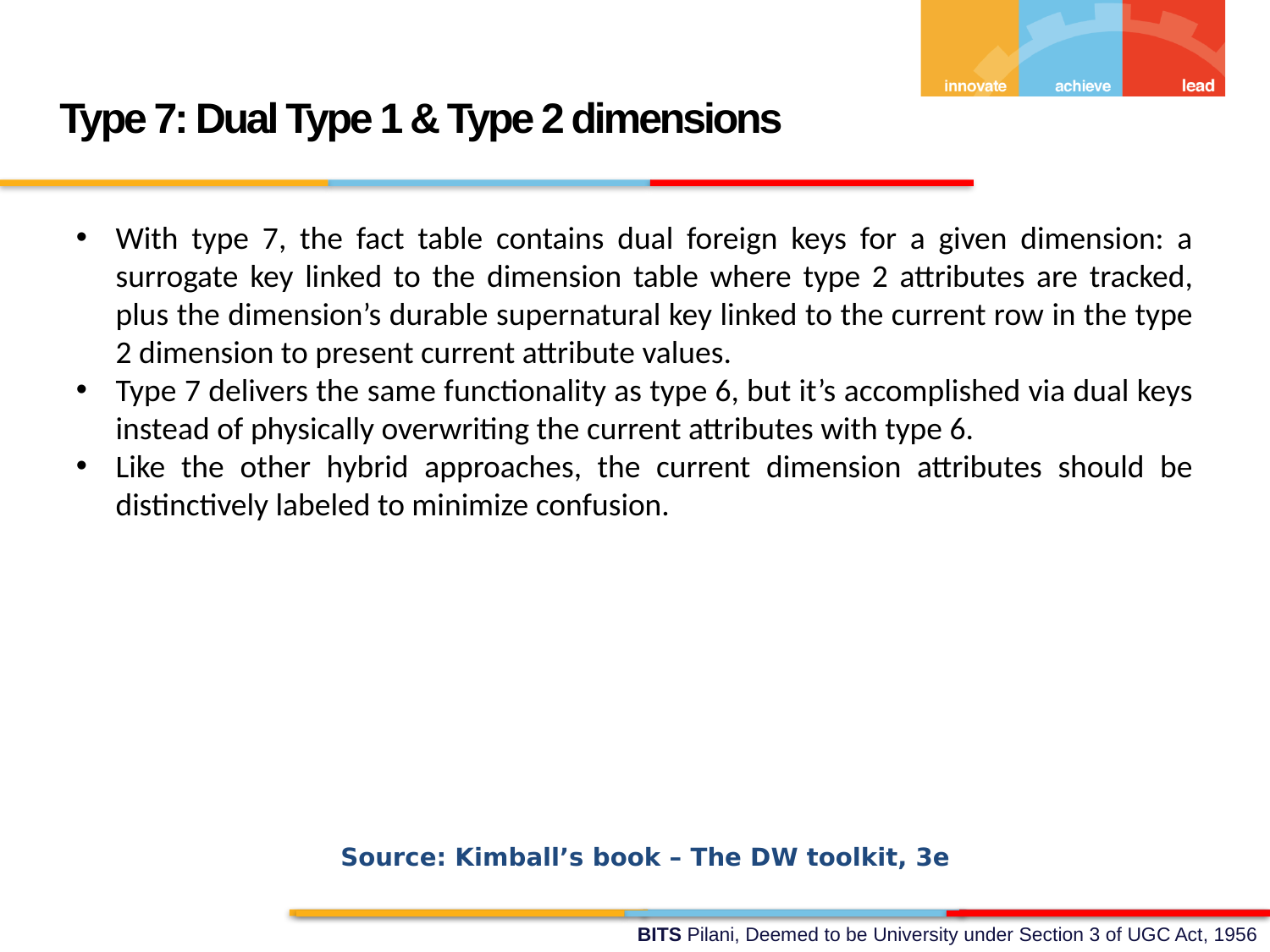

Type 7: Dual Type 1 & Type 2 dimensions
With type 7, the fact table contains dual foreign keys for a given dimension: a surrogate key linked to the dimension table where type 2 attributes are tracked, plus the dimension’s durable supernatural key linked to the current row in the type 2 dimension to present current attribute values.
Type 7 delivers the same functionality as type 6, but it’s accomplished via dual keys instead of physically overwriting the current attributes with type 6.
Like the other hybrid approaches, the current dimension attributes should be distinctively labeled to minimize confusion.

Source: Kimball’s book – The DW toolkit, 3e